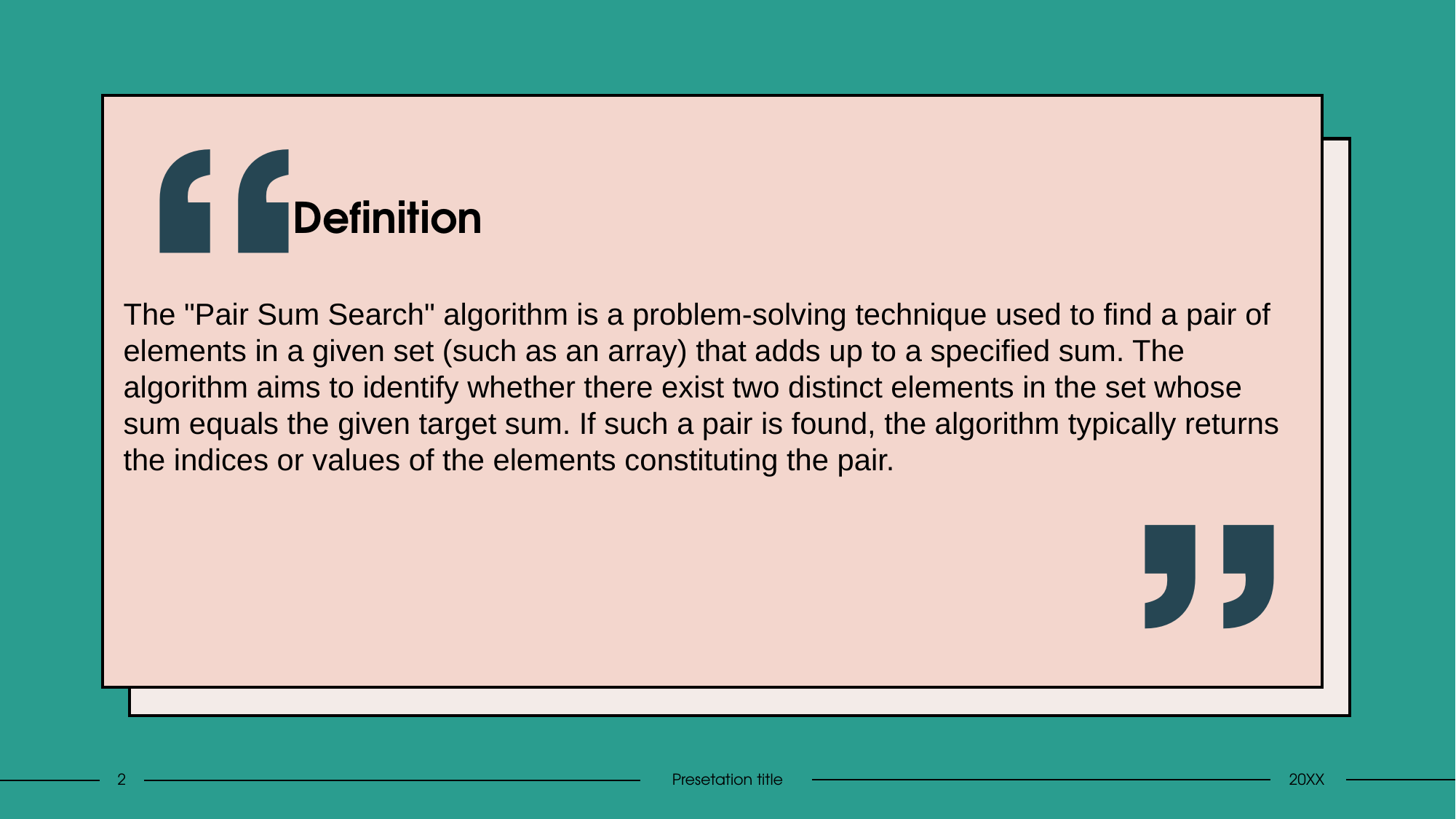

“
# Definition
The "Pair Sum Search" algorithm is a problem-solving technique used to find a pair of elements in a given set (such as an array) that adds up to a specified sum. The algorithm aims to identify whether there exist two distinct elements in the set whose sum equals the given target sum. If such a pair is found, the algorithm typically returns the indices or values of the elements constituting the pair.
”
2
Presetation title
20XX